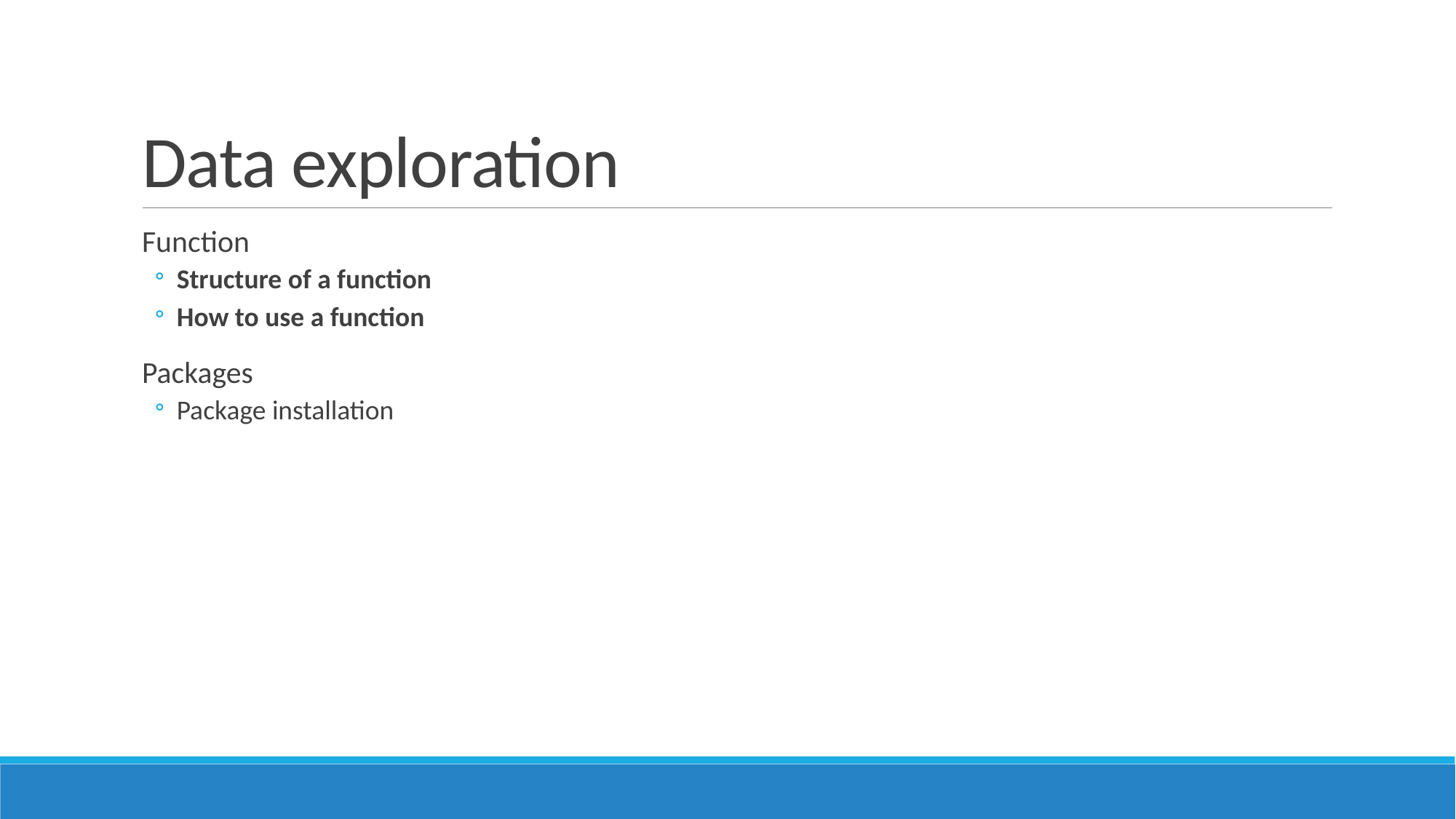

# Data exploration
Function
Structure of a function
How to use a function
Packages
Package installation